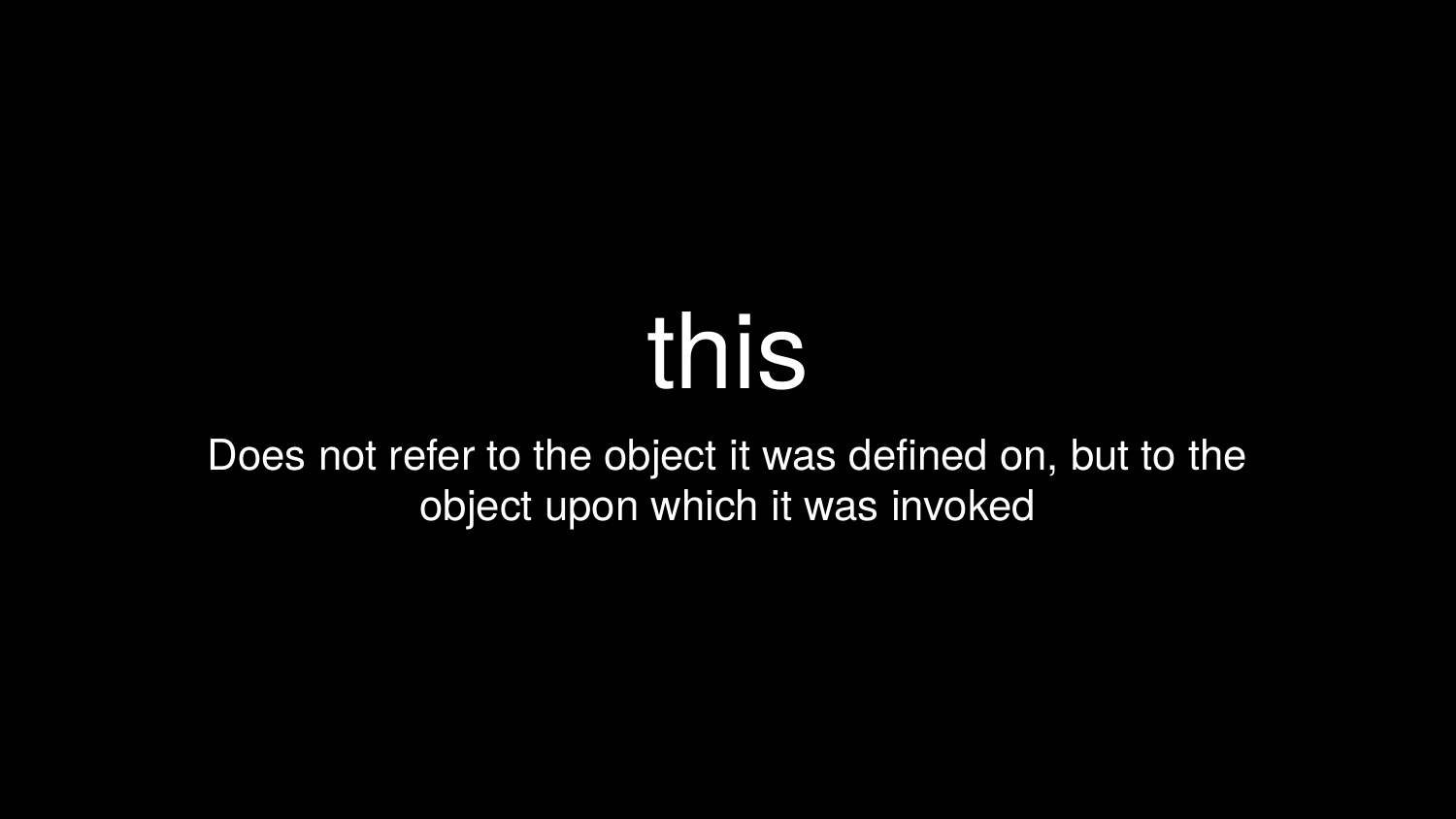

this
Does not refer to the object it was defined on, but to the object upon which it was invoked